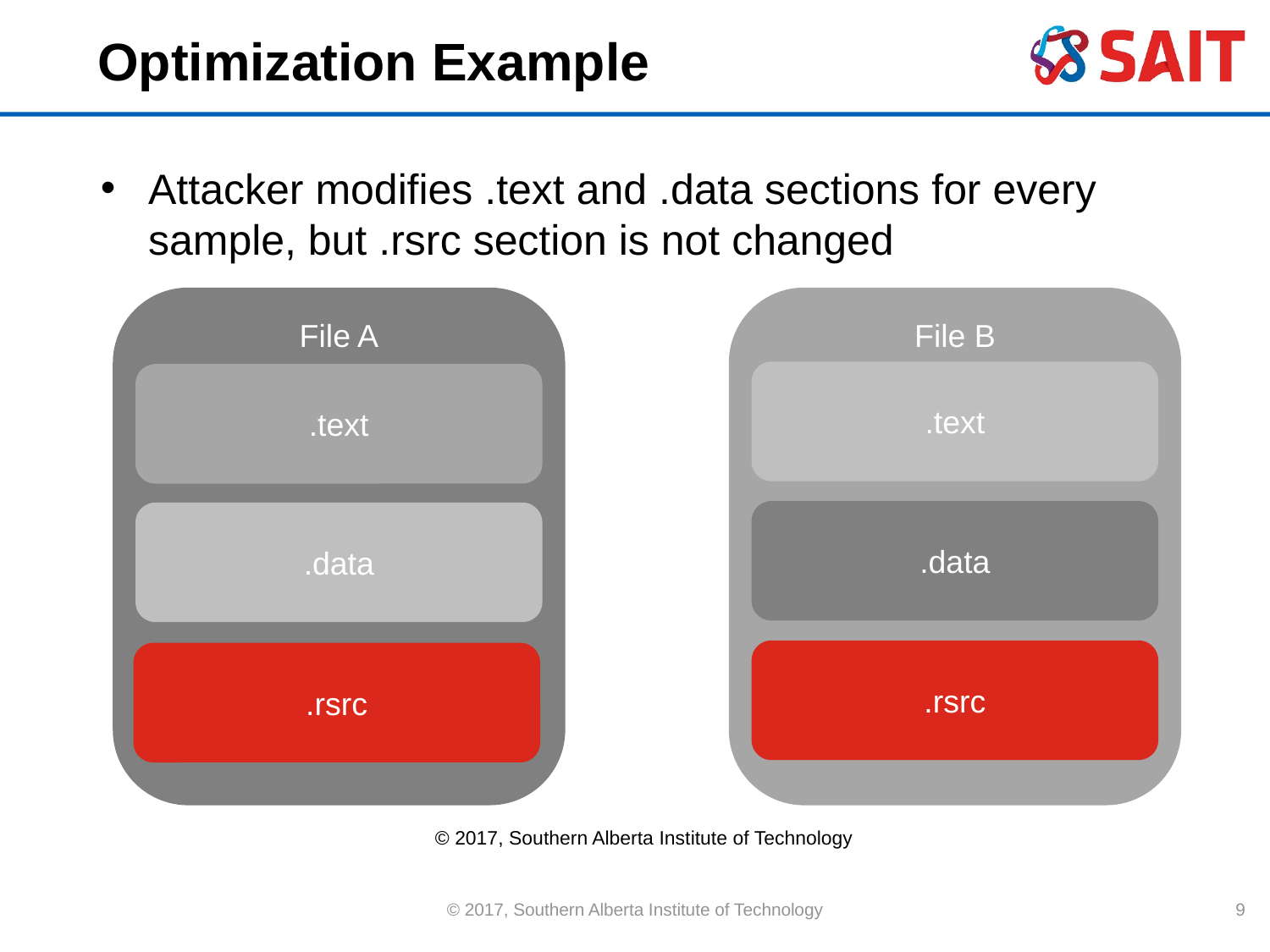

# Optimization Example
Attacker modifies .text and .data sections for every sample, but .rsrc section is not changed
File A
.text
.data
.rsrc
File B
.text
.data
.rsrc
© 2017, Southern Alberta Institute of Technology